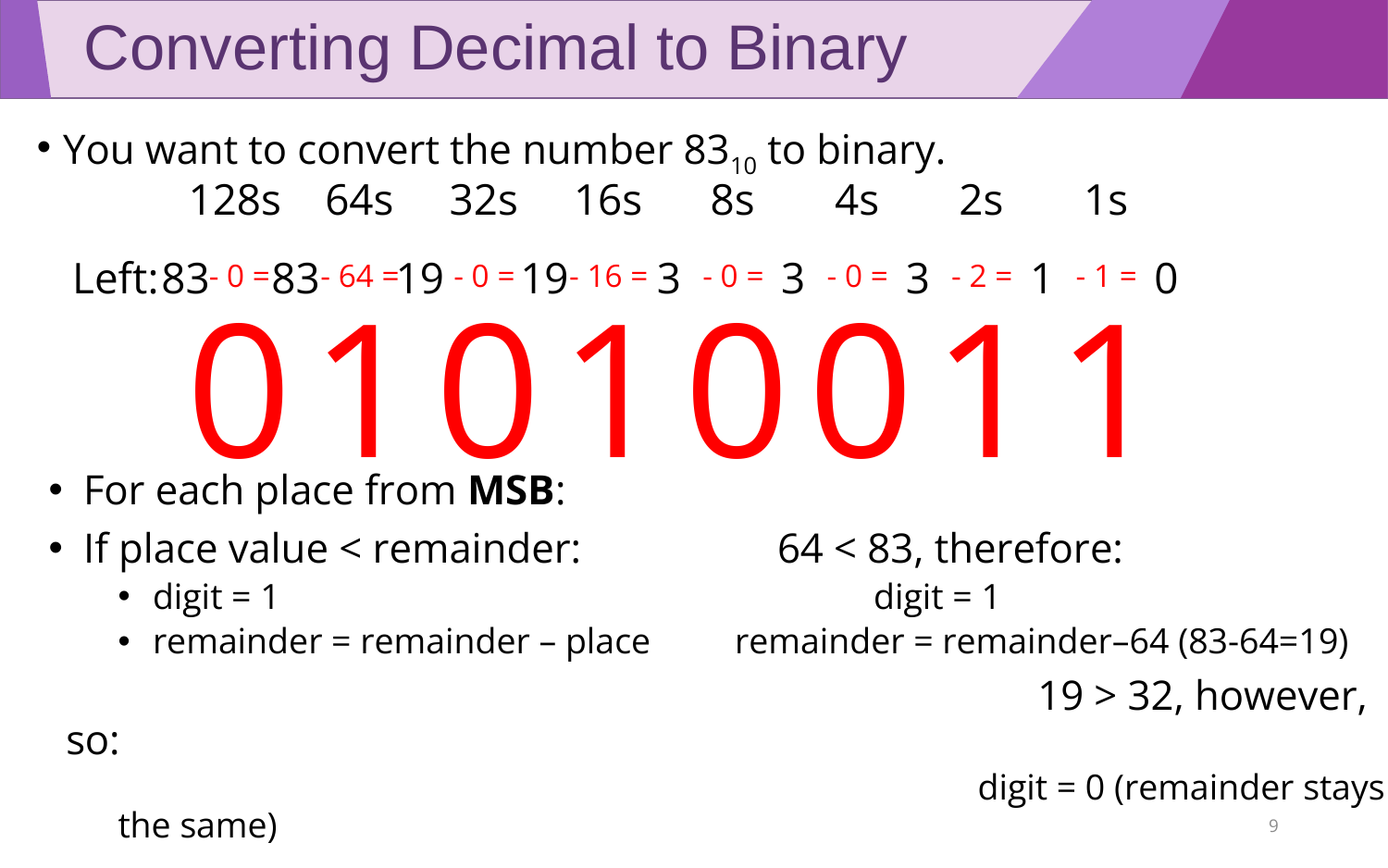

# Converting Decimal to Binary
You want to convert the number 8310 to binary.
128s
64s
32s
16s
8s
4s
2s
1s
Left:

83
83
19
19
3
3
3
1
0
- 0 =
- 64 =
- 0 =
- 16 =
- 0 =
- 0 =
- 2 =
- 1 =
0
1
0
1
0
0
1
1
For each place from MSB:
If place value < remainder:		64 < 83, therefore:
digit = 1					   digit = 1
remainder = remainder – place	   remainder = remainder–64 (83-64=19)
	  						19 > 32, however, so:
 						   digit = 0 (remainder stays the same)

9